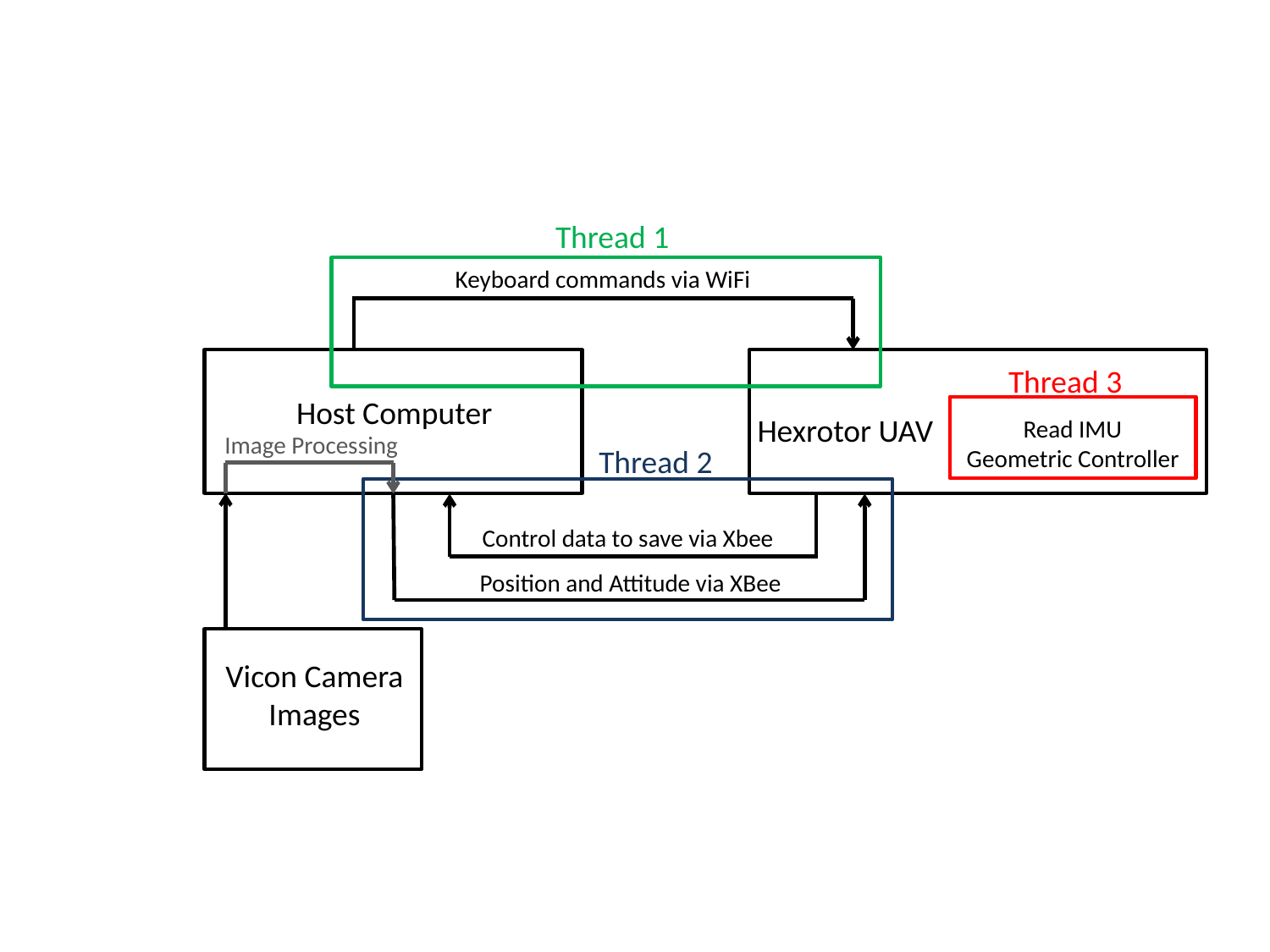

Thread 1

Keyboard commands via WiFi

Host Computer

Hexrotor UAV
Thread 3

Read IMU
Geometric Controller
Image Processing
Thread 2

Control data to save via Xbee
Position and Attitude via XBee

Vicon Camera Images